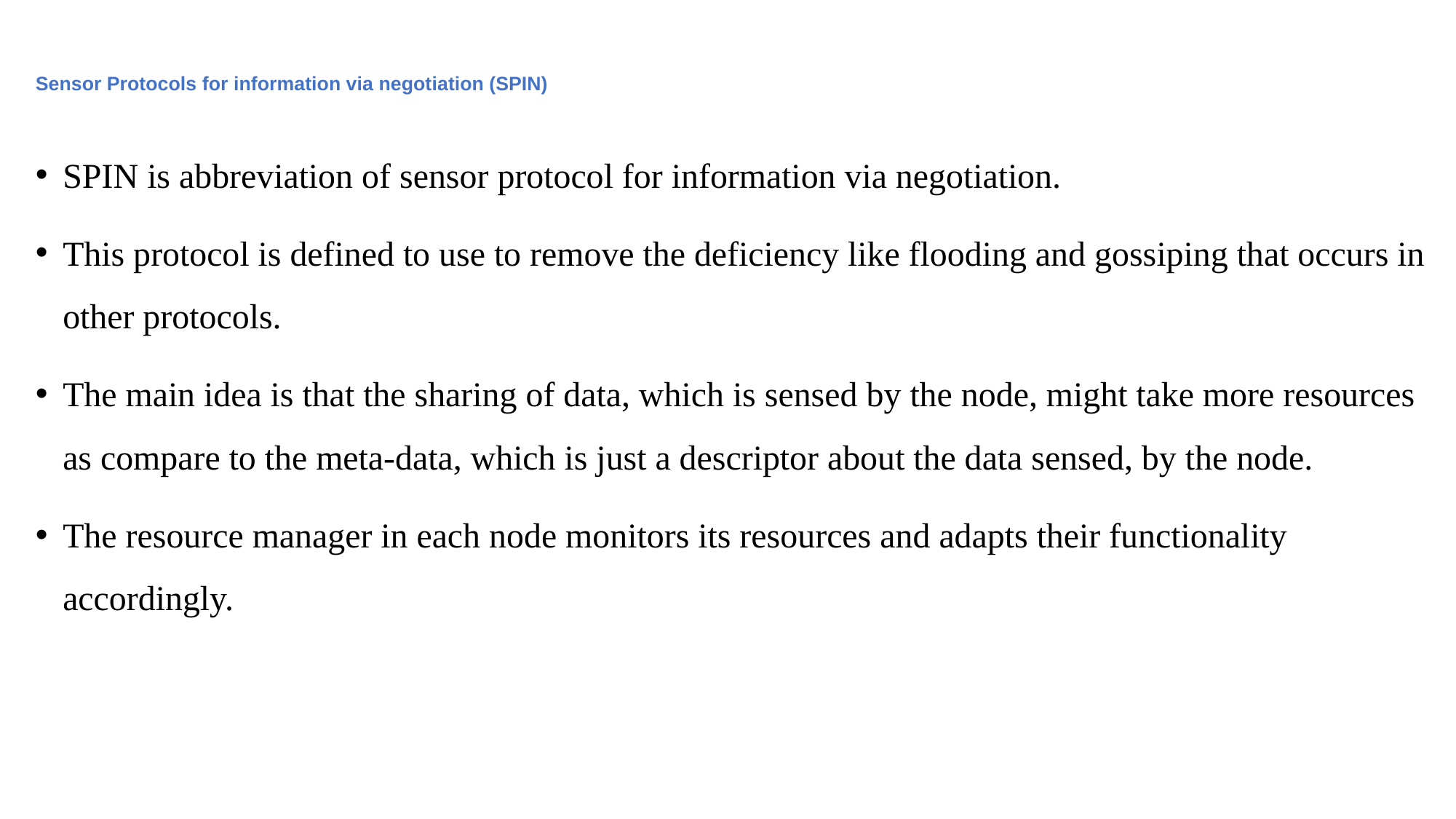

# Sensor Protocols for information via negotiation (SPIN)
SPIN is abbreviation of sensor protocol for information via negotiation.
This protocol is defined to use to remove the deficiency like flooding and gossiping that occurs in other protocols.
The main idea is that the sharing of data, which is sensed by the node, might take more resources as compare to the meta-data, which is just a descriptor about the data sensed, by the node.
The resource manager in each node monitors its resources and adapts their functionality accordingly.